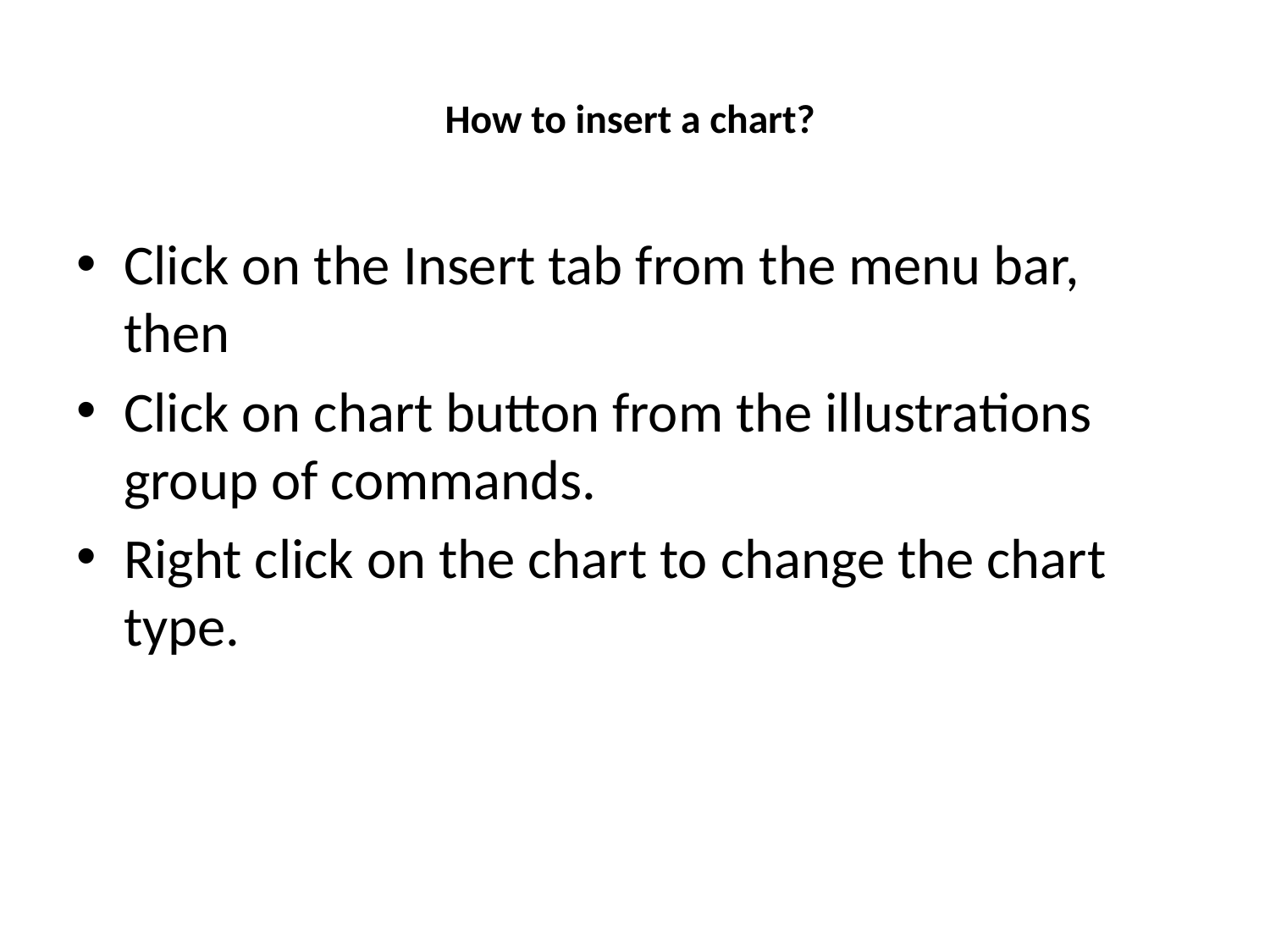

# How to insert a chart?
Click on the Insert tab from the menu bar, then
Click on chart button from the illustrations group of commands.
Right click on the chart to change the chart type.